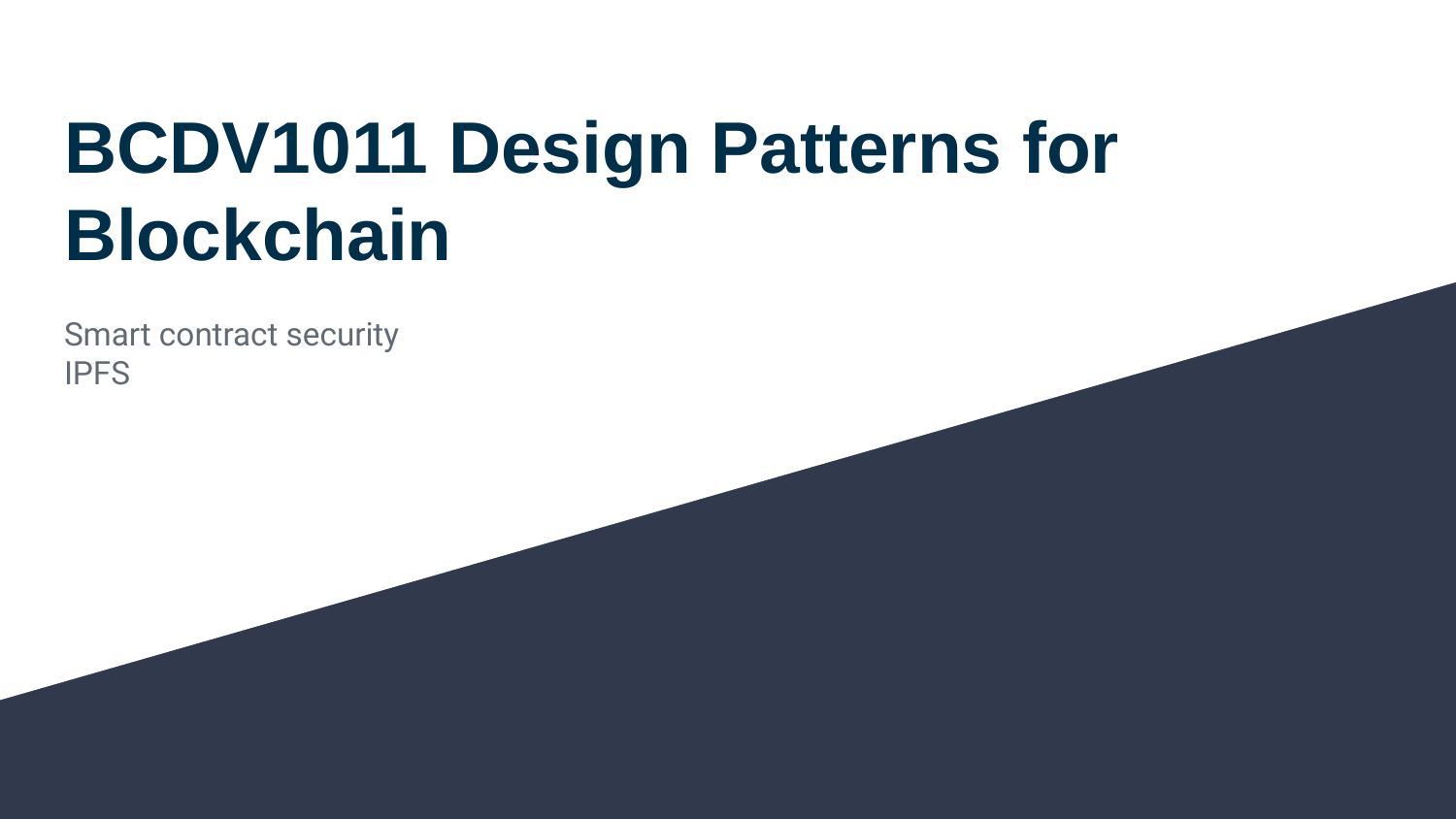

# BCDV1011 Design Patterns for Blockchain
Smart contract security
IPFS